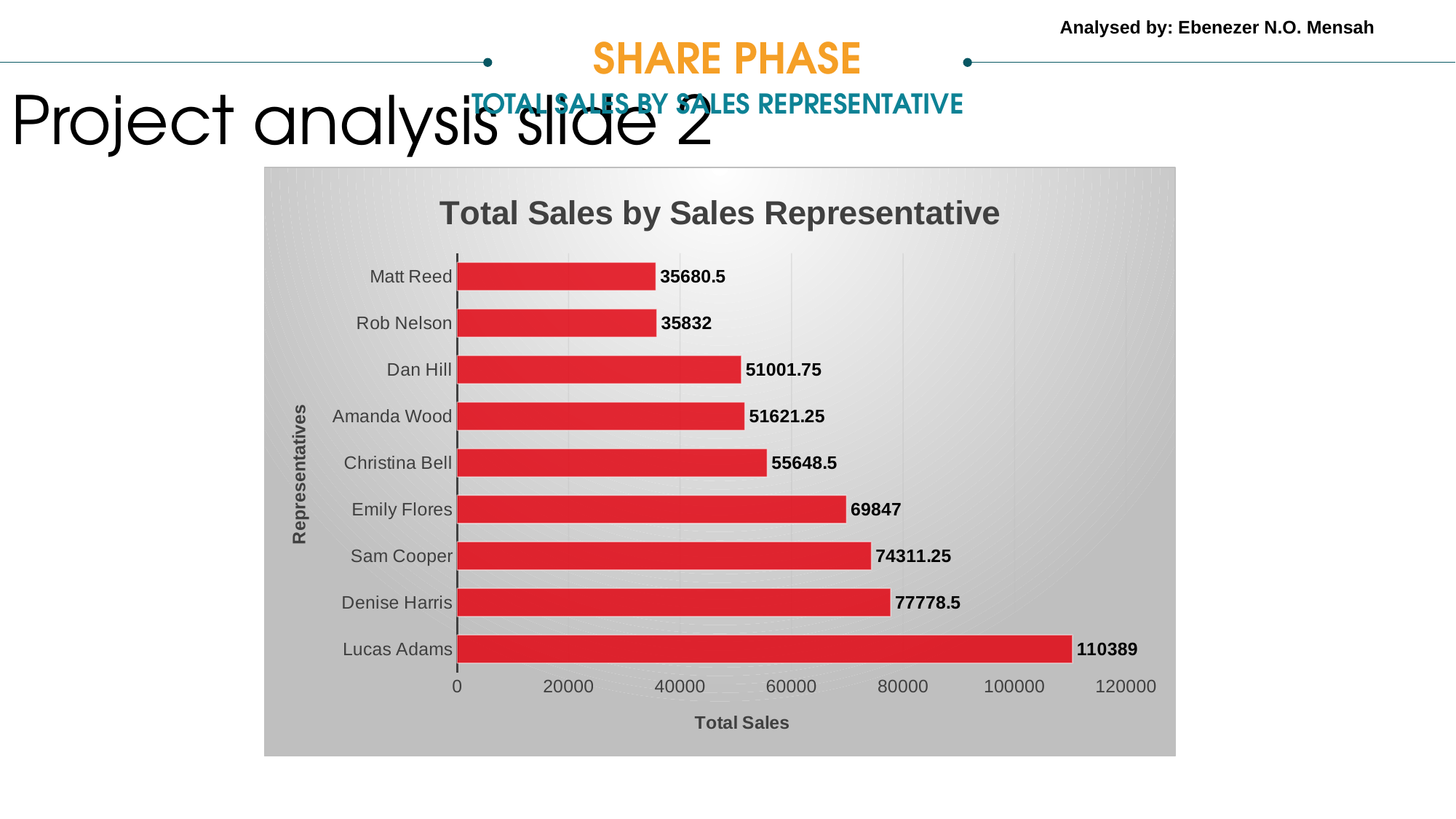

SHARE PHASE
Project analysis slide 2
TOTAL SALES BY SALES REPRESENTATIVE

### Chart: Total Sales by Sales Representative

| Category | Total |
|---|---|
| Lucas Adams | 110389.0 |
| Denise Harris | 77778.5 |
| Sam Cooper | 74311.25 |
| Emily Flores | 69847.0 |
| Christina Bell | 55648.5 |
| Amanda Wood | 51621.25 |
| Dan Hill | 51001.75 |
| Rob Nelson | 35832.0 |
| Matt Reed | 35680.5 |